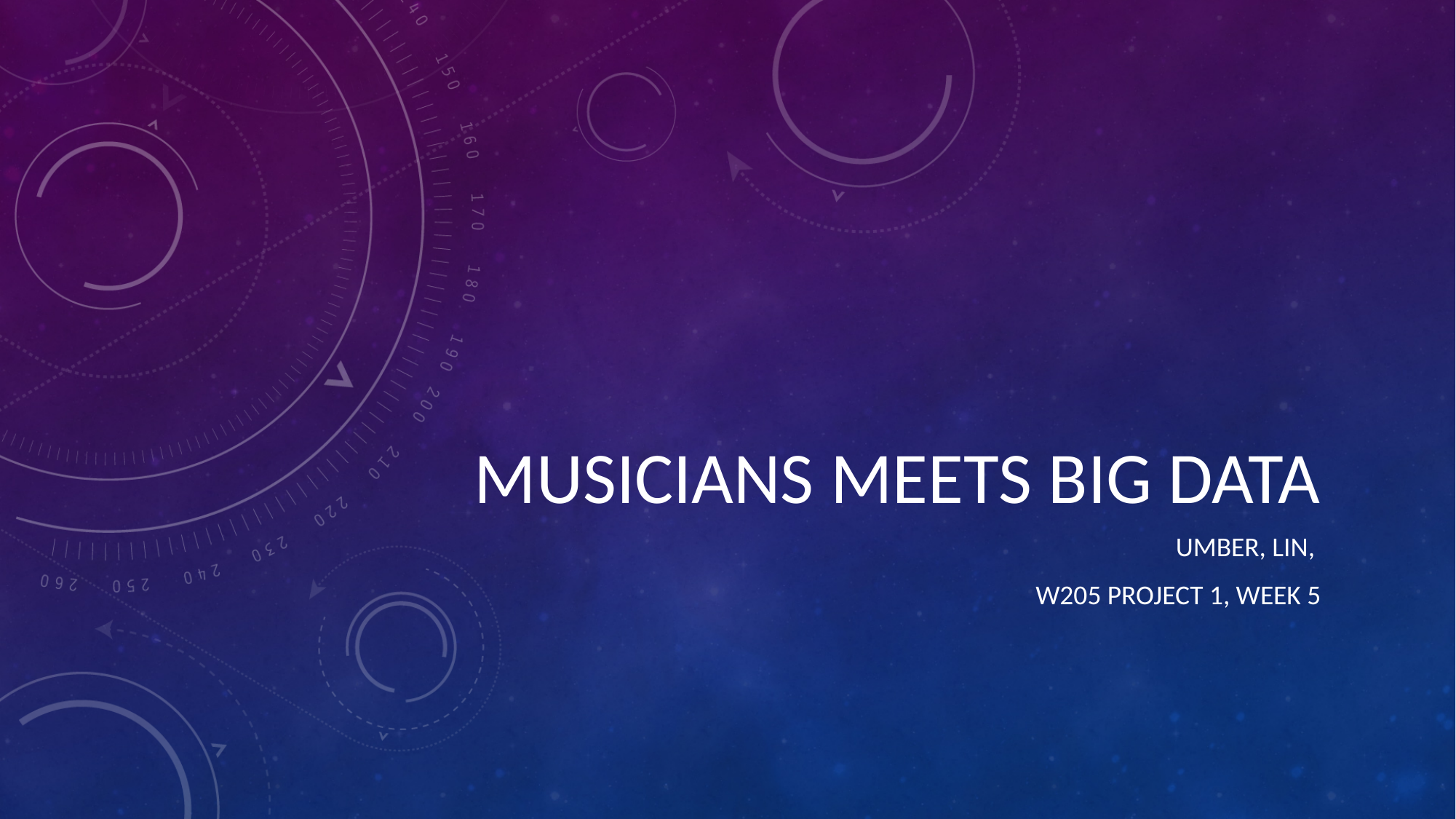

# Musicians meets big data
Umber, Lin,
W205 project 1, week 5